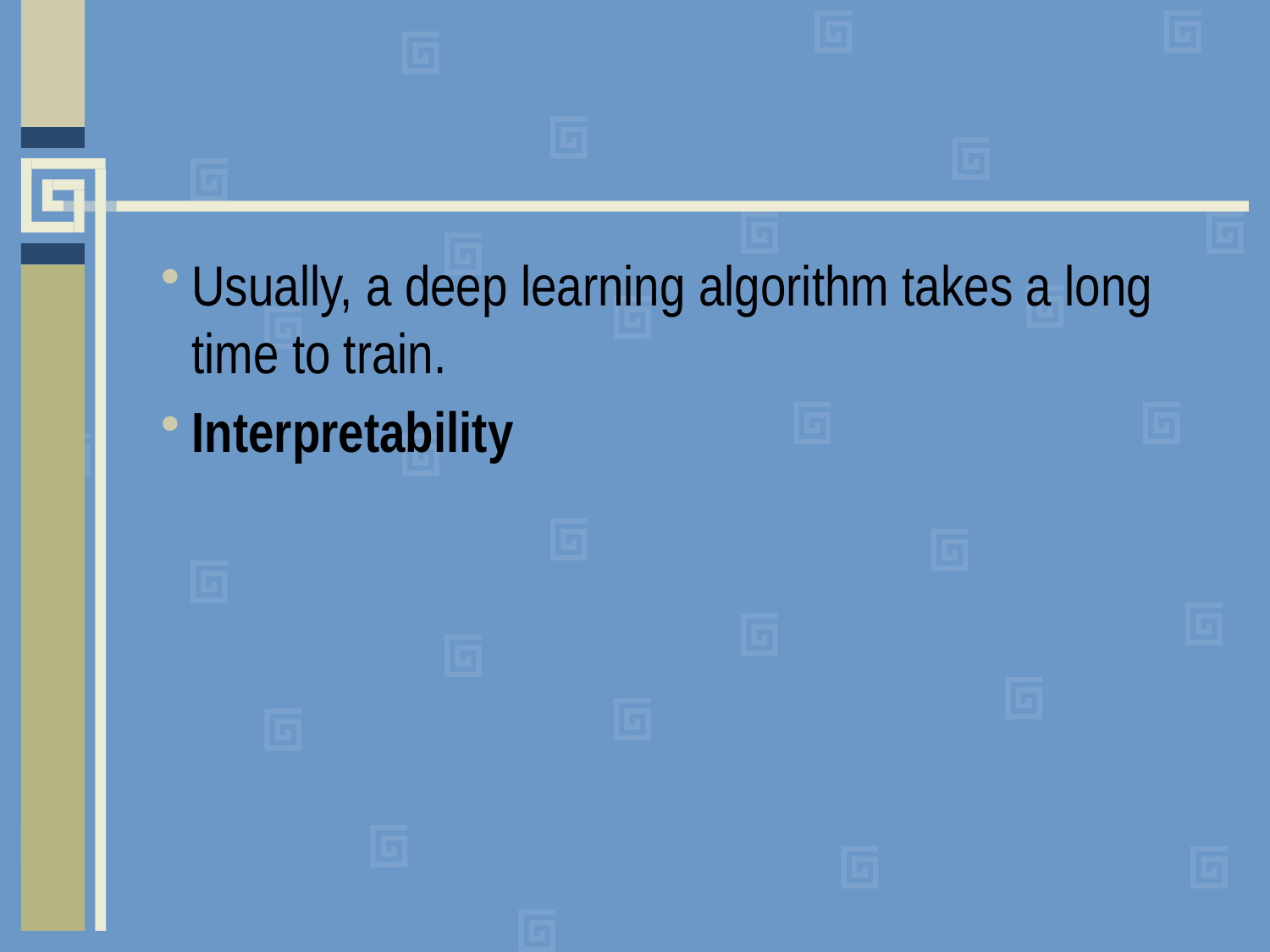

#
Usually, a deep learning algorithm takes a long time to train.
Interpretability